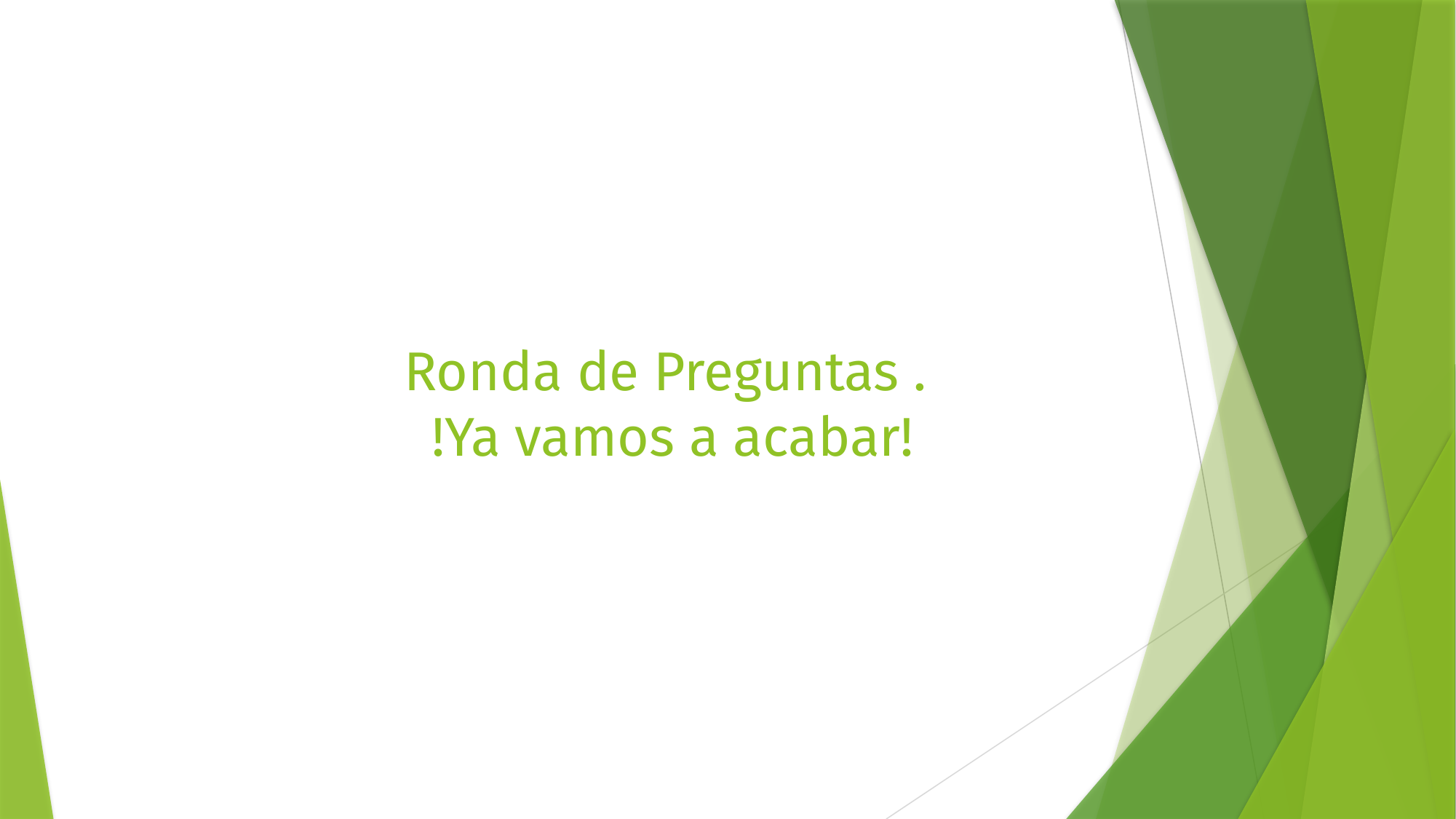

# Ronda de Preguntas . !Ya vamos a acabar!